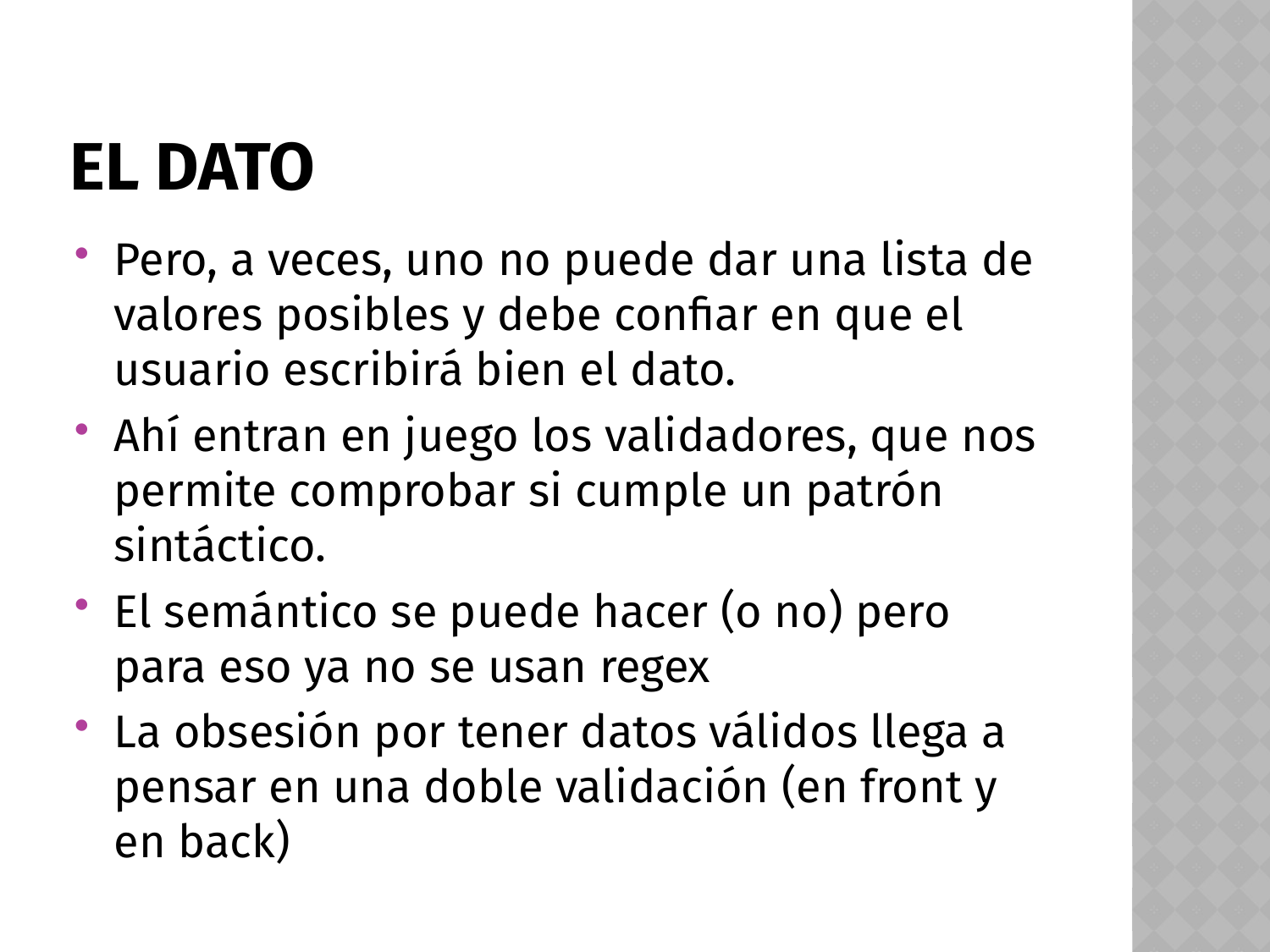

# El dato
Pero, a veces, uno no puede dar una lista de valores posibles y debe confiar en que el usuario escribirá bien el dato.
Ahí entran en juego los validadores, que nos permite comprobar si cumple un patrón sintáctico.
El semántico se puede hacer (o no) pero para eso ya no se usan regex
La obsesión por tener datos válidos llega a pensar en una doble validación (en front y en back)